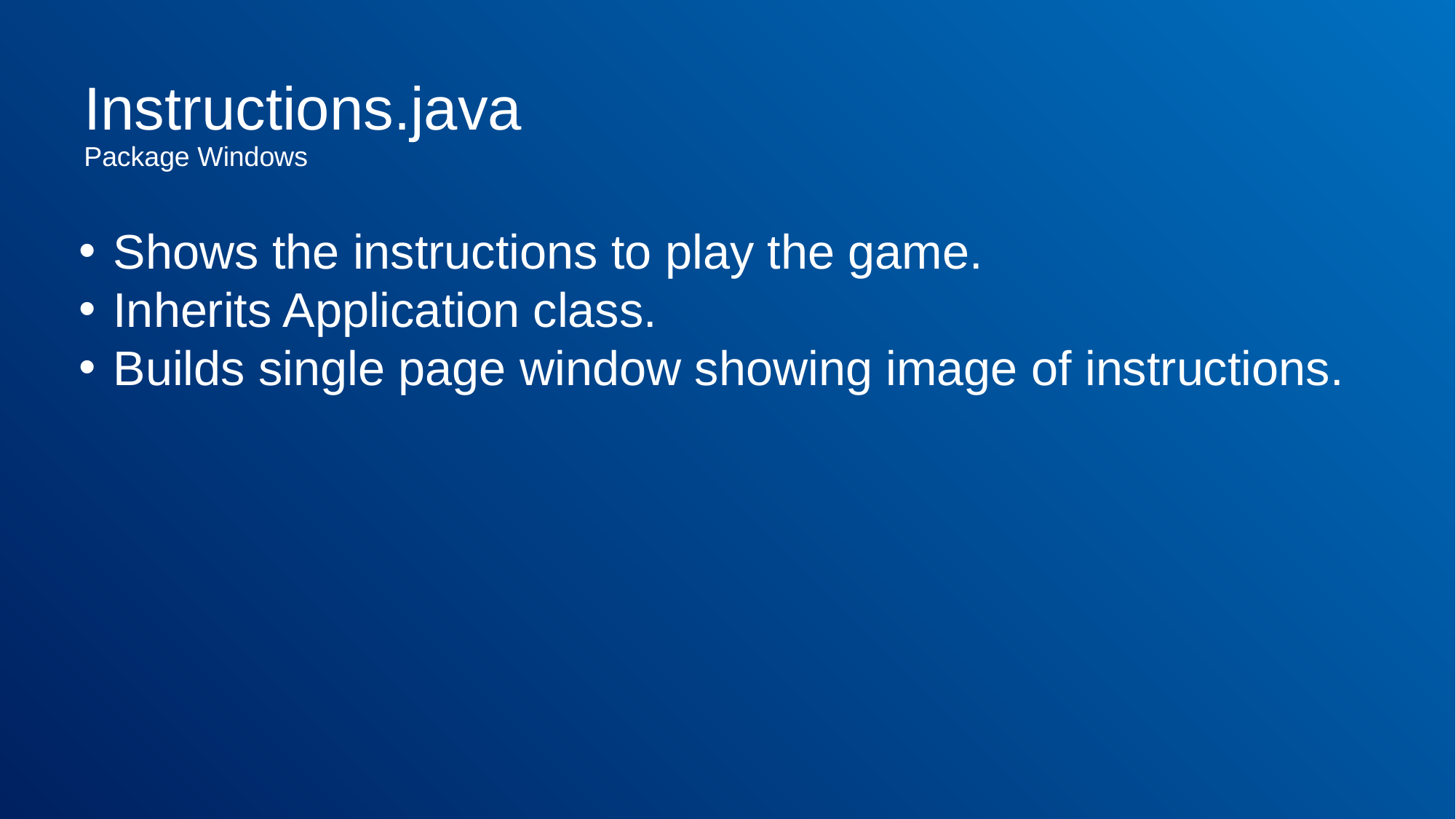

Instructions.java
Package Windows
Shows the instructions to play the game.
Inherits Application class.
Builds single page window showing image of instructions.